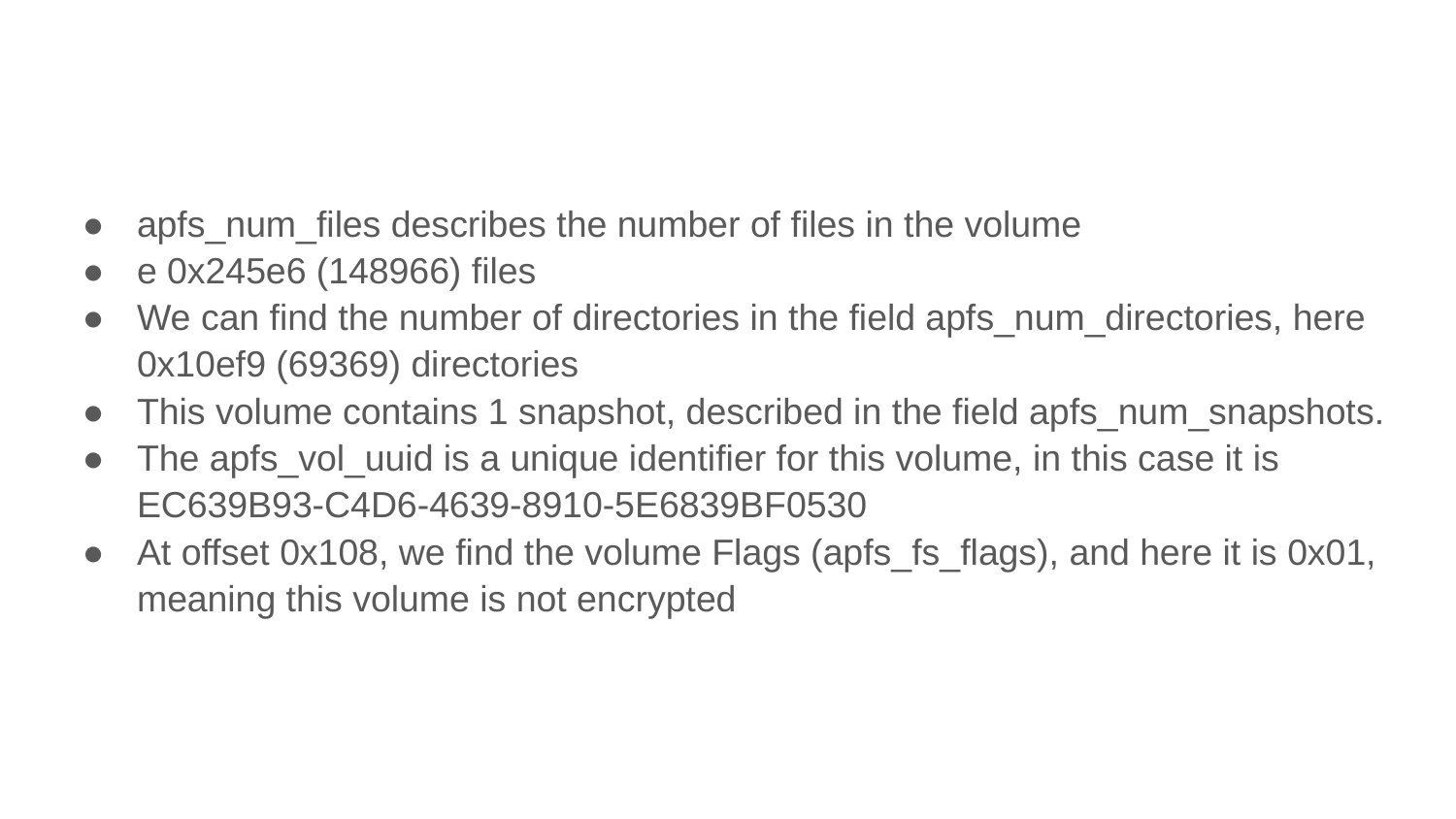

#
apfs_num_files describes the number of files in the volume
e 0x245e6 (148966) files
We can find the number of directories in the field apfs_num_directories, here 0x10ef9 (69369) directories
This volume contains 1 snapshot, described in the field apfs_num_snapshots.
The apfs_vol_uuid is a unique identifier for this volume, in this case it is EC639B93-C4D6-4639-8910-5E6839BF0530
At offset 0x108, we find the volume Flags (apfs_fs_flags), and here it is 0x01, meaning this volume is not encrypted